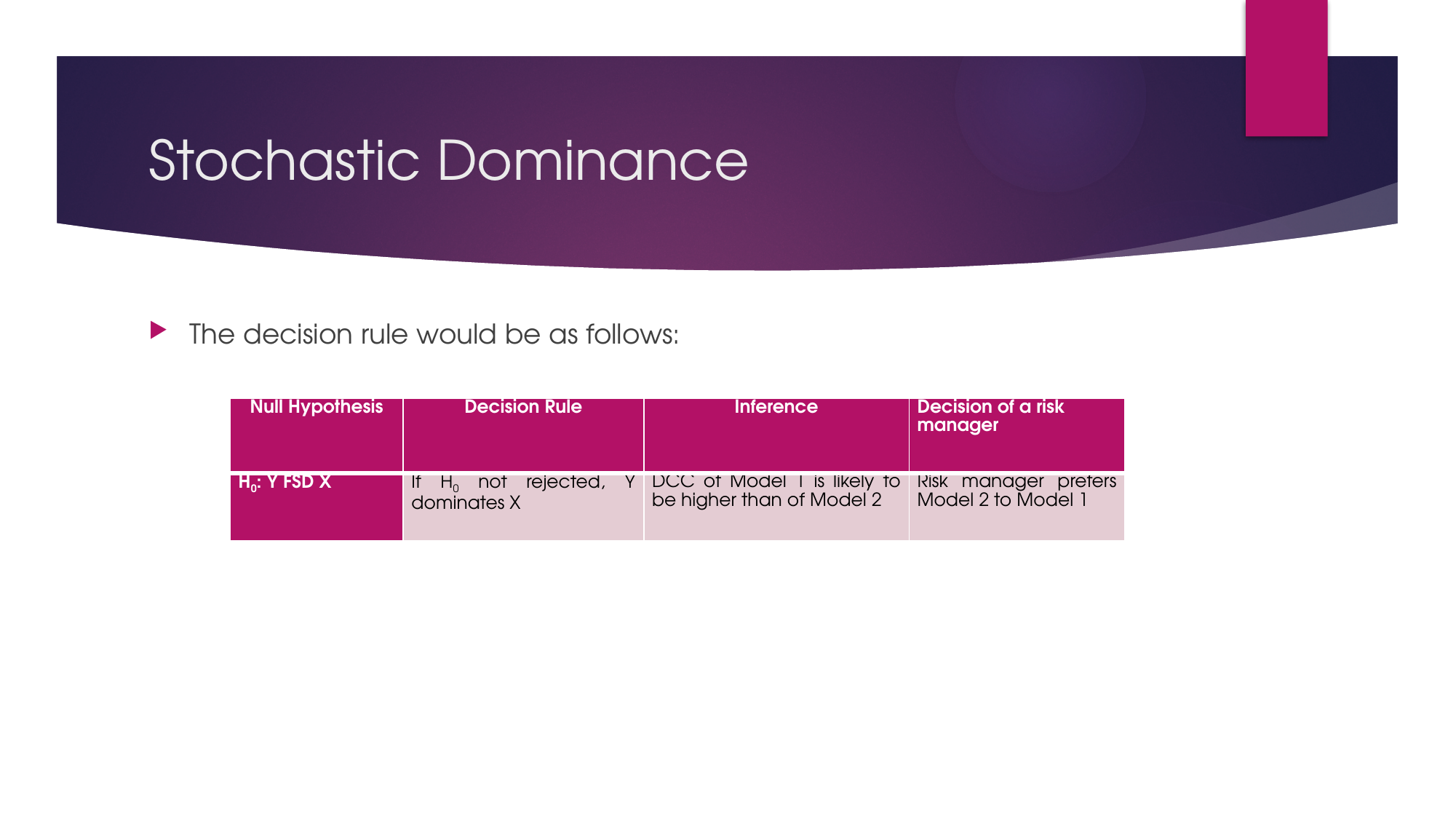

# Stochastic Dominance
The decision rule would be as follows:
| Null Hypothesis | Decision Rule | Inference | Decision of a risk manager |
| --- | --- | --- | --- |
| H0: Y FSD X | If H0 not rejected, Y dominates X | DCC of Model 1 is likely to be higher than of Model 2 | Risk manager prefers Model 2 to Model 1 |